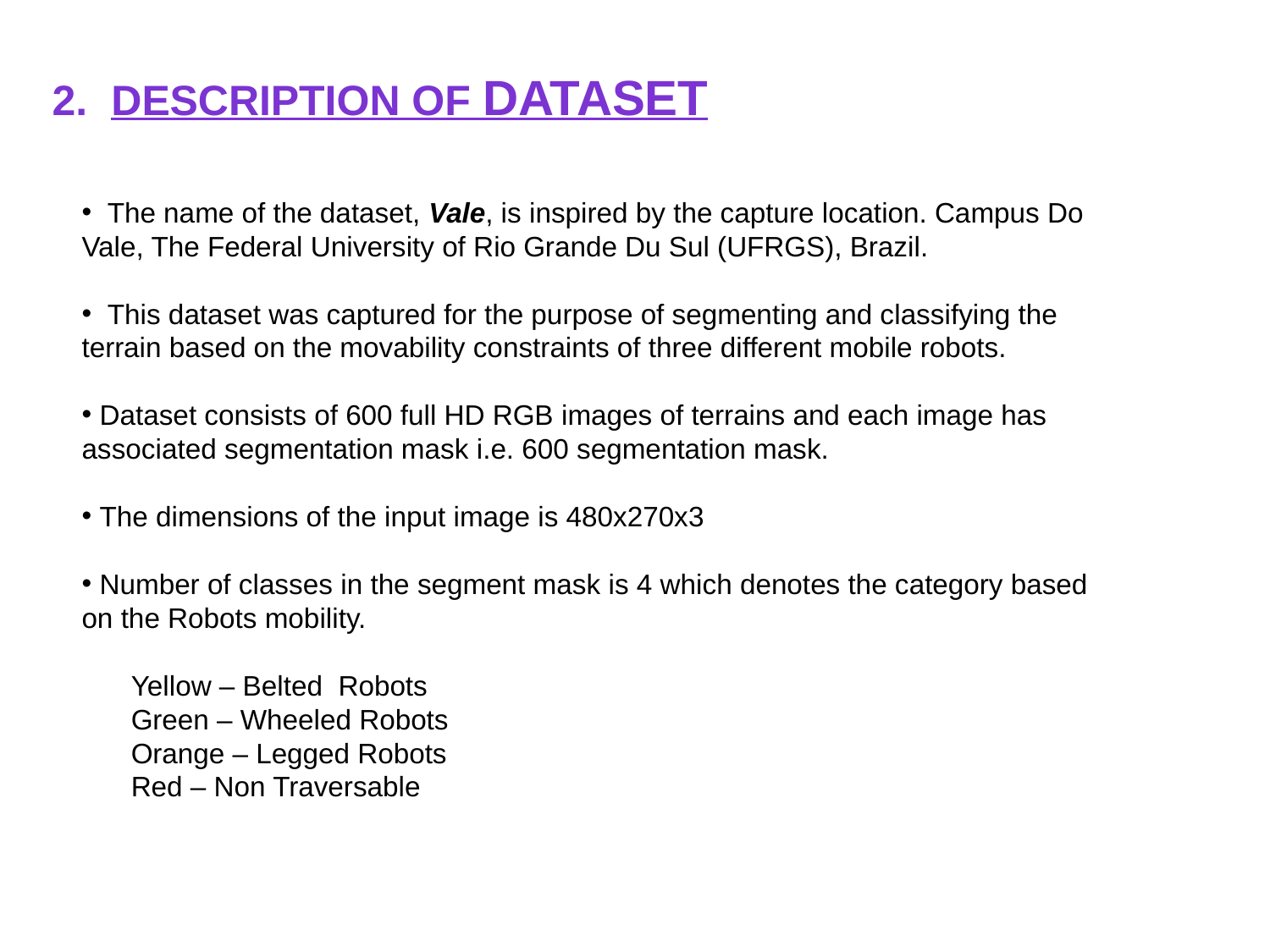

2.  Description of Dataset
  The name of the dataset, Vale, is inspired by the capture location. Campus Do Vale, The Federal University of Rio Grande Du Sul (UFRGS), Brazil.

  This dataset was captured for the purpose of segmenting and classifying the terrain based on the movability constraints of three different mobile robots.

 Dataset consists of 600 full HD RGB images of terrains and each image has associated segmentation mask i.e. 600 segmentation mask.

 The dimensions of the input image is 480x270x3

 Number of classes in the segment mask is 4 which denotes the category based on the Robots mobility.

  Yellow – Belted  Robots
  Green – Wheeled Robots
  Orange – Legged Robots
  Red – Non Traversable